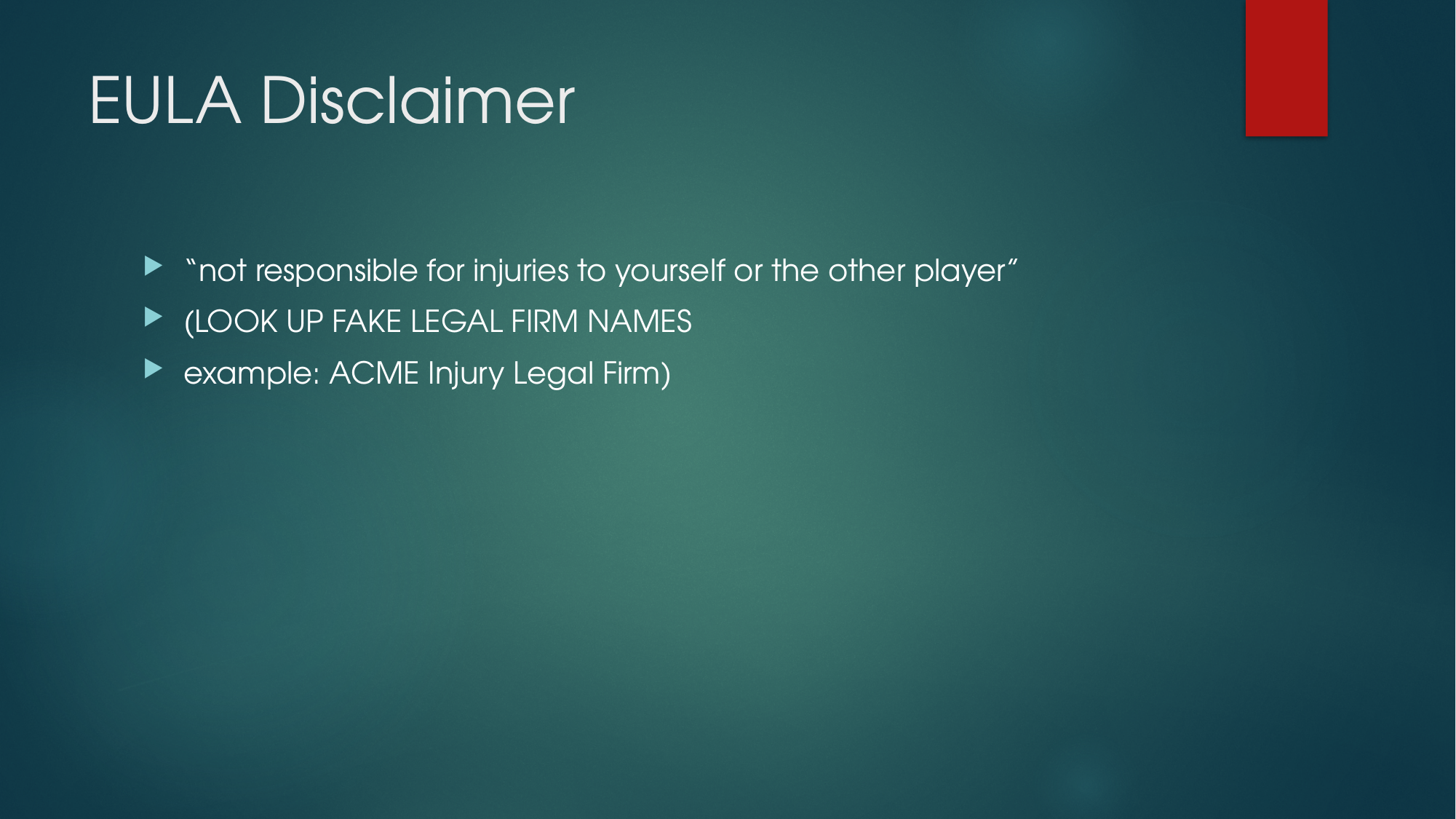

# EULA Disclaimer
“not responsible for injuries to yourself or the other player”
(LOOK UP FAKE LEGAL FIRM NAMES
example: ACME Injury Legal Firm)